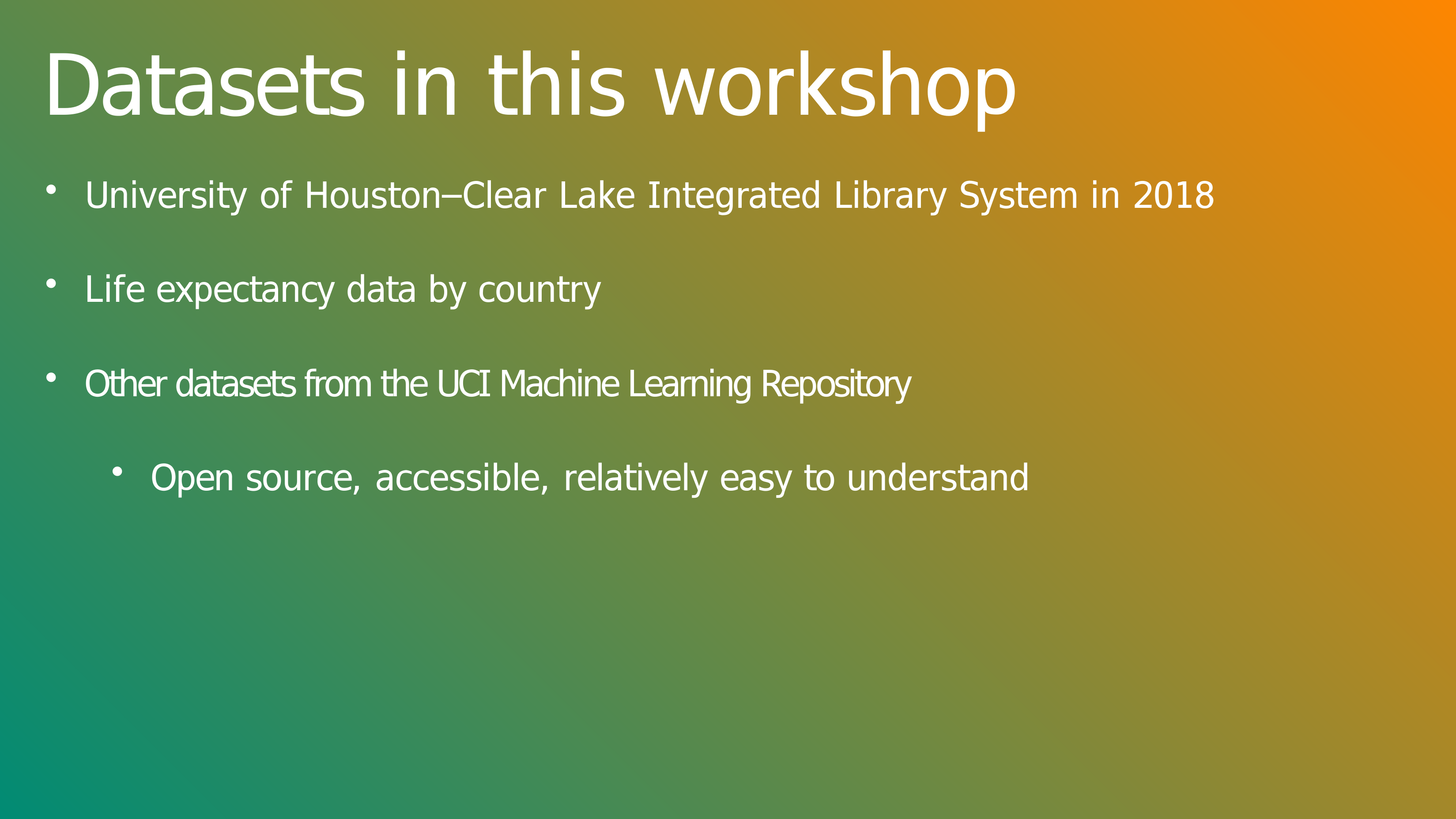

# Datasets in this workshop
University of Houston–Clear Lake Integrated Library System in 2018

Life expectancy data by country

Other datasets from the UCI Machine Learning Repository

Open source, accessible, relatively easy to understand